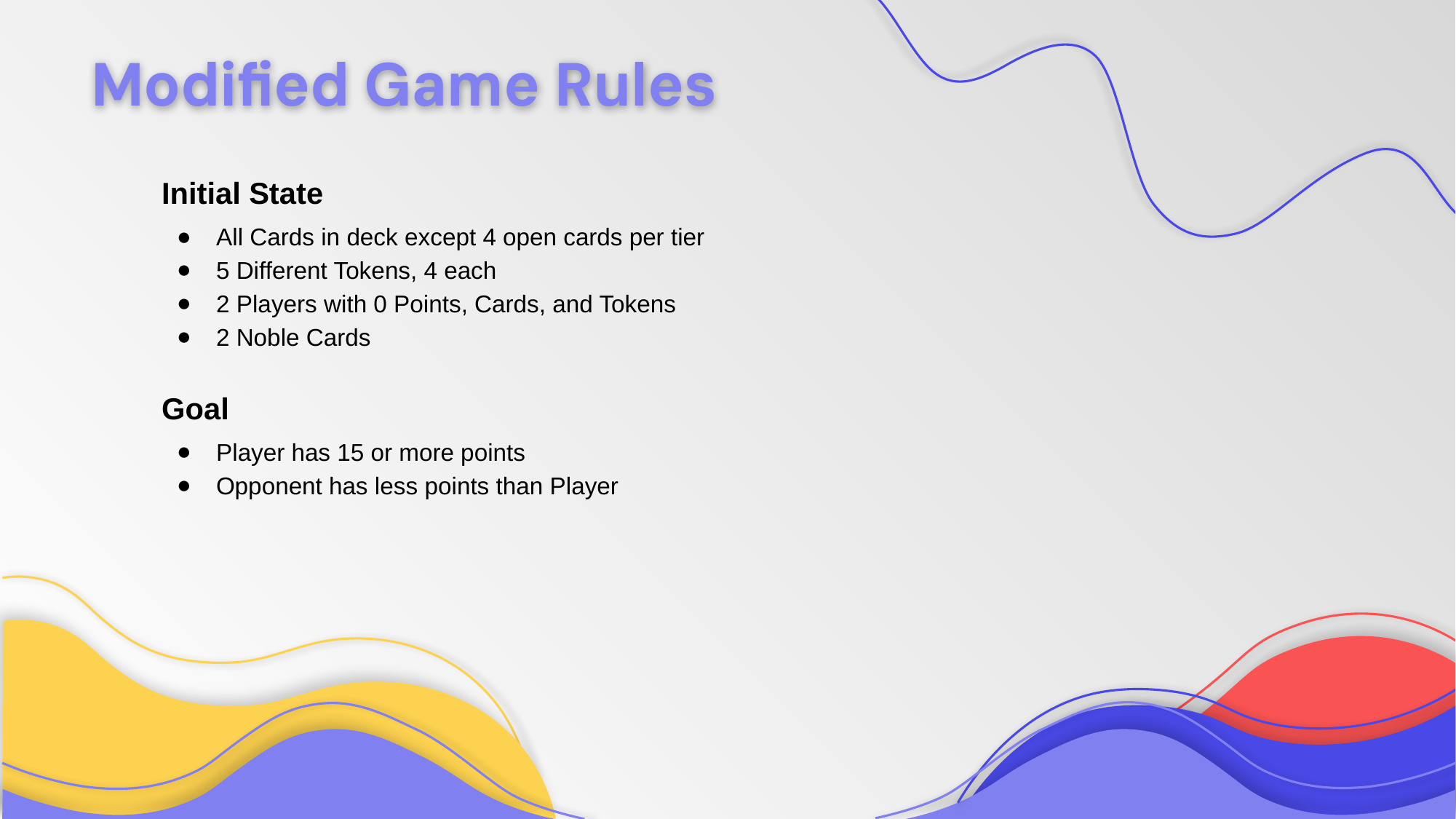

# Modified Game Rules
Initial State
All Cards in deck except 4 open cards per tier
5 Different Tokens, 4 each
2 Players with 0 Points, Cards, and Tokens
2 Noble Cards
Goal
Player has 15 or more points
Opponent has less points than Player